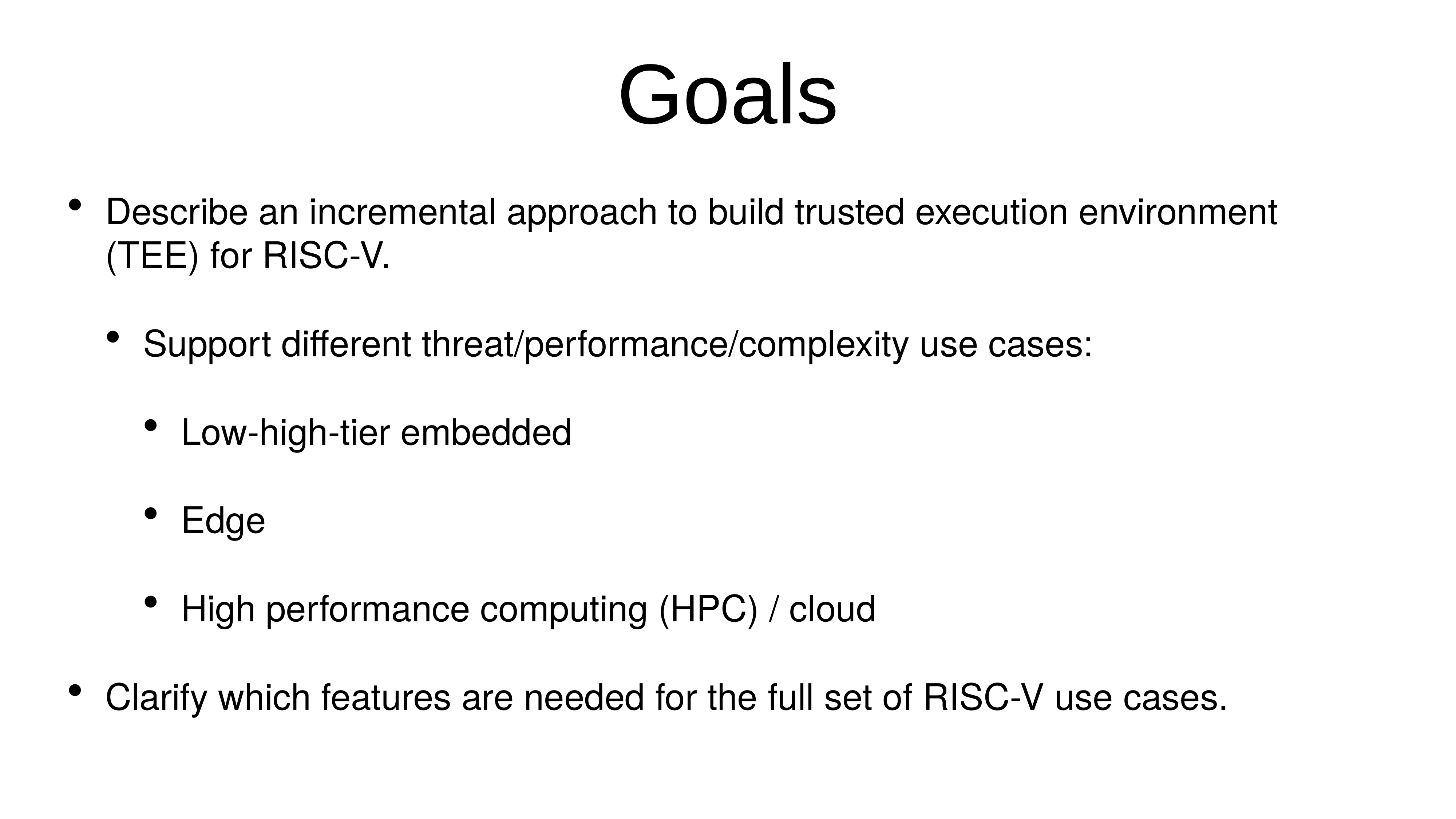

# Goals
Describe an incremental approach to build trusted execution environment (TEE) for RISC-V.
Support different threat/performance/complexity use cases:
Low-high-tier embedded
Edge
High performance computing (HPC) / cloud
Clarify which features are needed for the full set of RISC-V use cases.
3